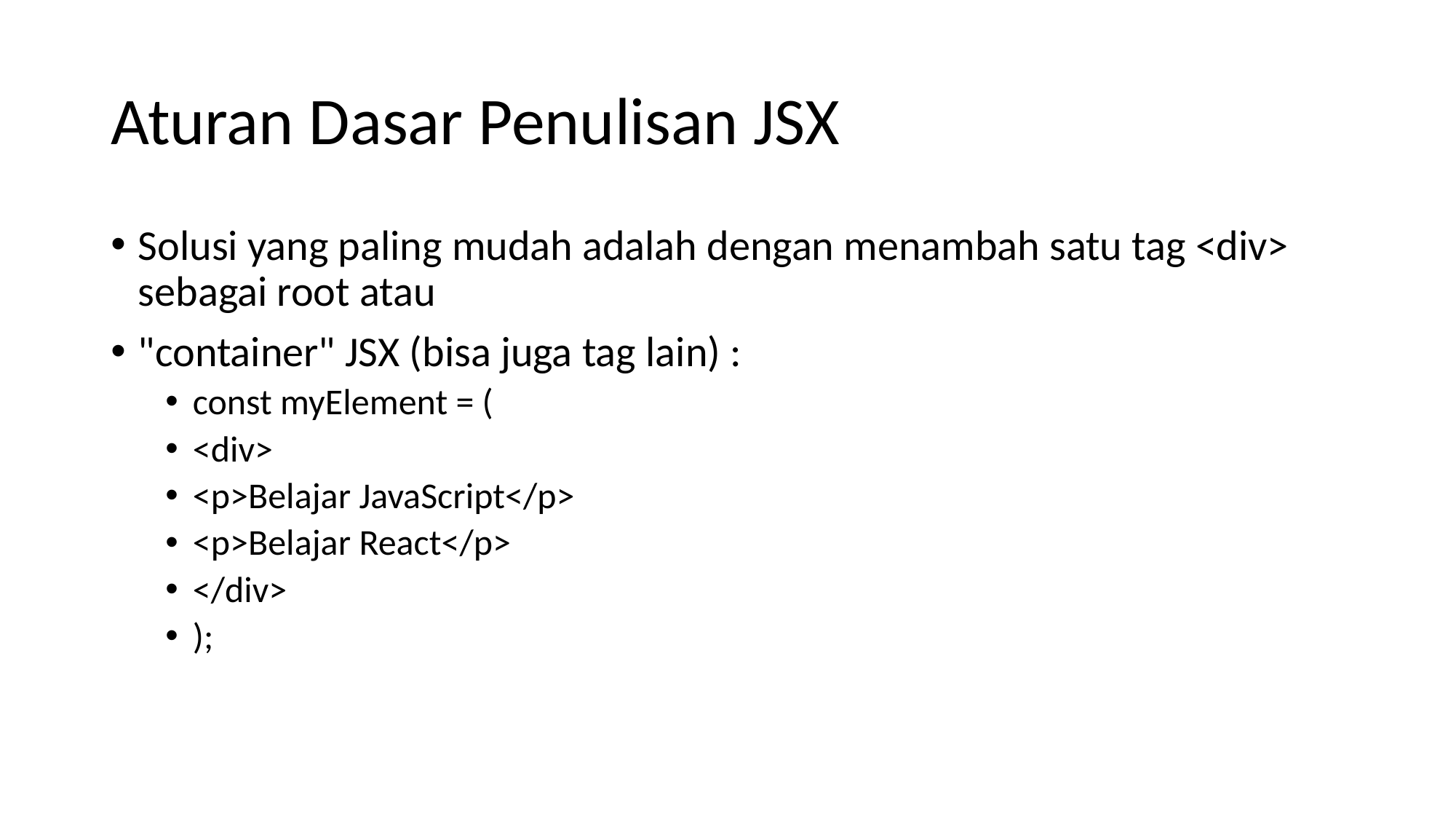

# Aturan Dasar Penulisan JSX
Solusi yang paling mudah adalah dengan menambah satu tag <div> sebagai root atau
"container" JSX (bisa juga tag lain) :
const myElement = (
<div>
<p>Belajar JavaScript</p>
<p>Belajar React</p>
</div>
);